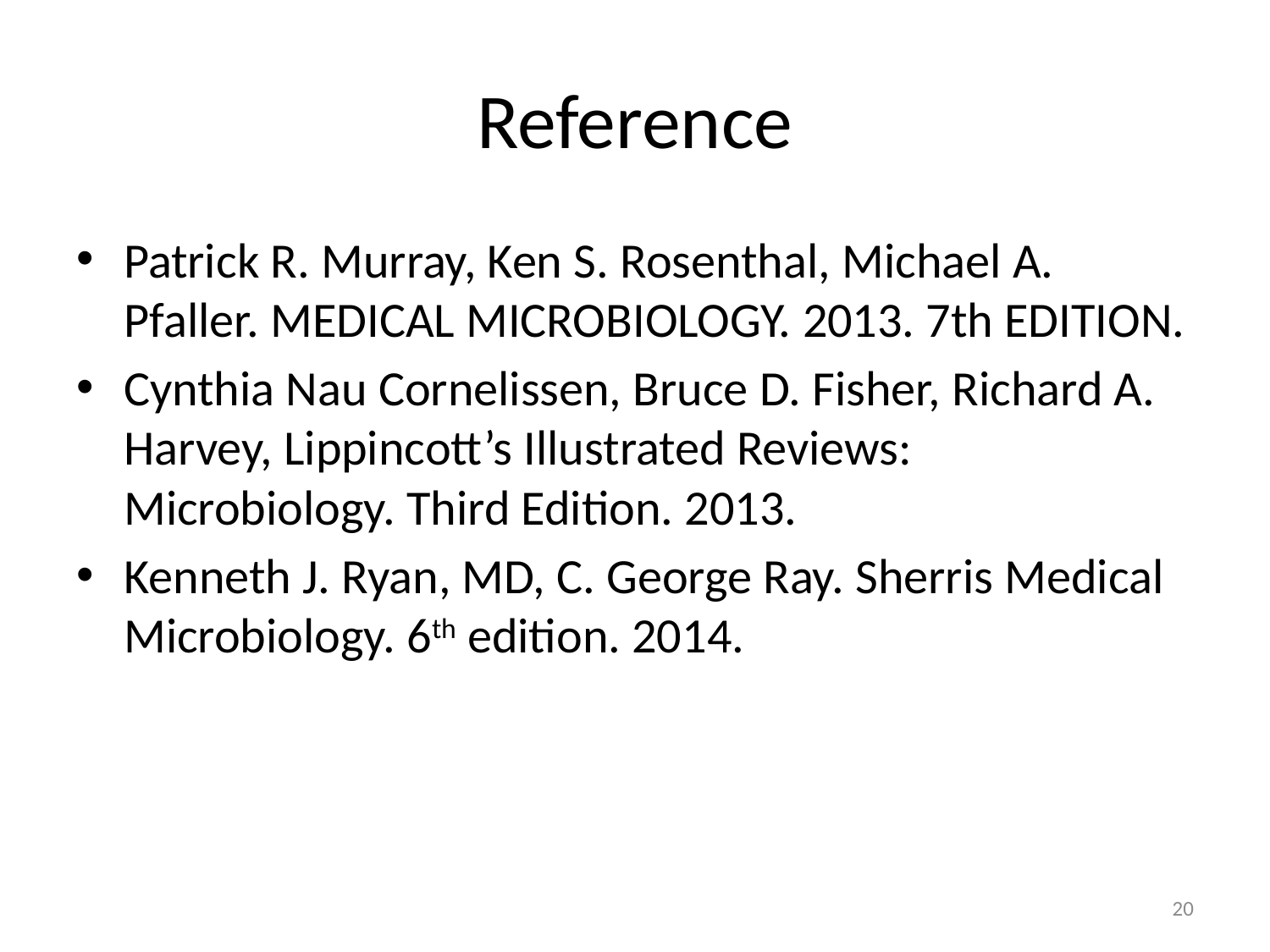

# Reference
Patrick R. Murray, Ken S. Rosenthal, Michael A. Pfaller. MEDICAL MICROBIOLOGY. 2013. 7th EDITION.
Cynthia Nau Cornelissen, Bruce D. Fisher, Richard A. Harvey, Lippincott’s Illustrated Reviews: Microbiology. Third Edition. 2013.
Kenneth J. Ryan, MD, C. George Ray. Sherris Medical Microbiology. 6th edition. 2014.

20